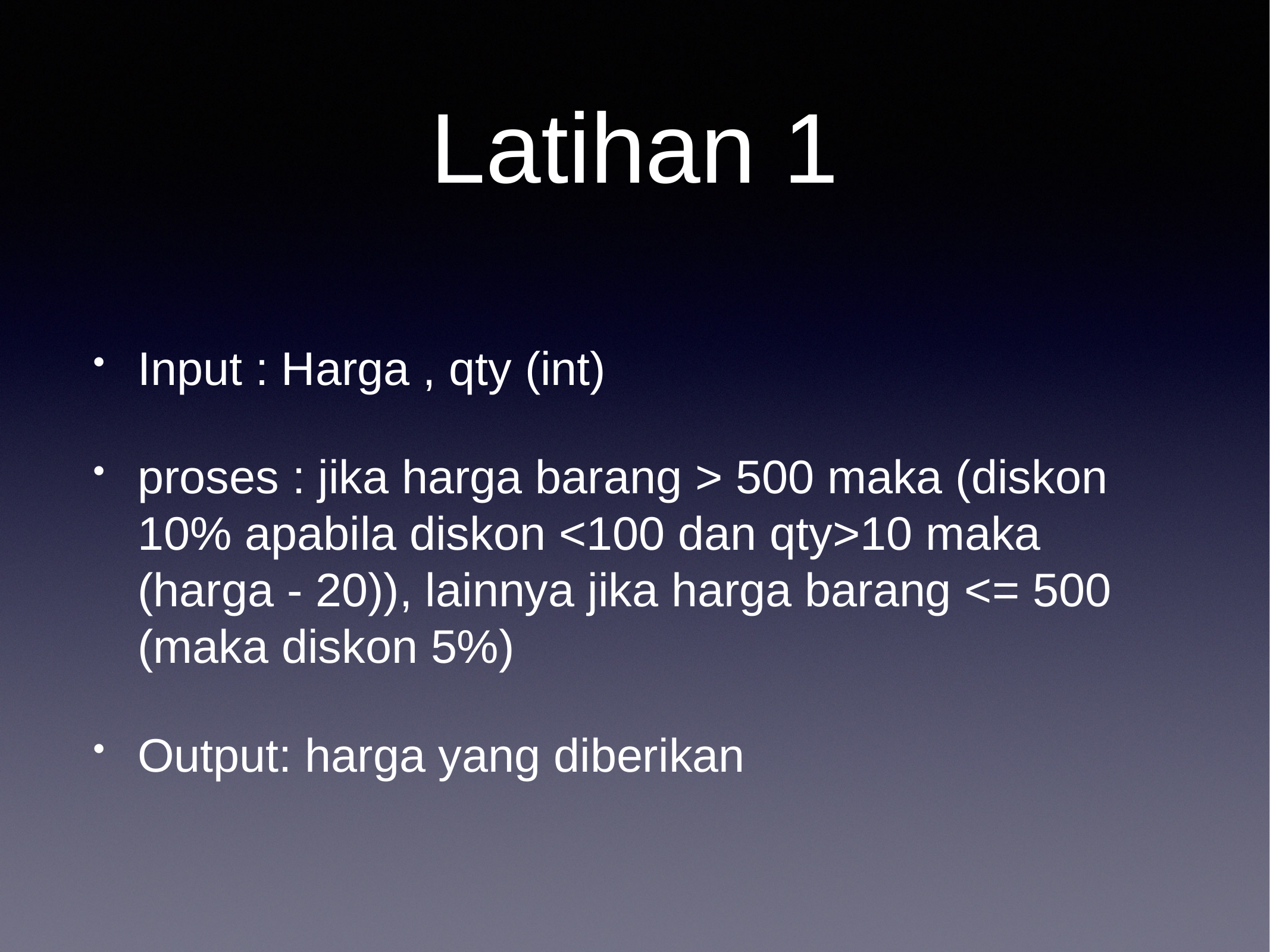

# Latihan 1
Input : Harga , qty (int)
proses : jika harga barang > 500 maka (diskon 10% apabila diskon <100 dan qty>10 maka (harga - 20)), lainnya jika harga barang <= 500 (maka diskon 5%)
Output: harga yang diberikan